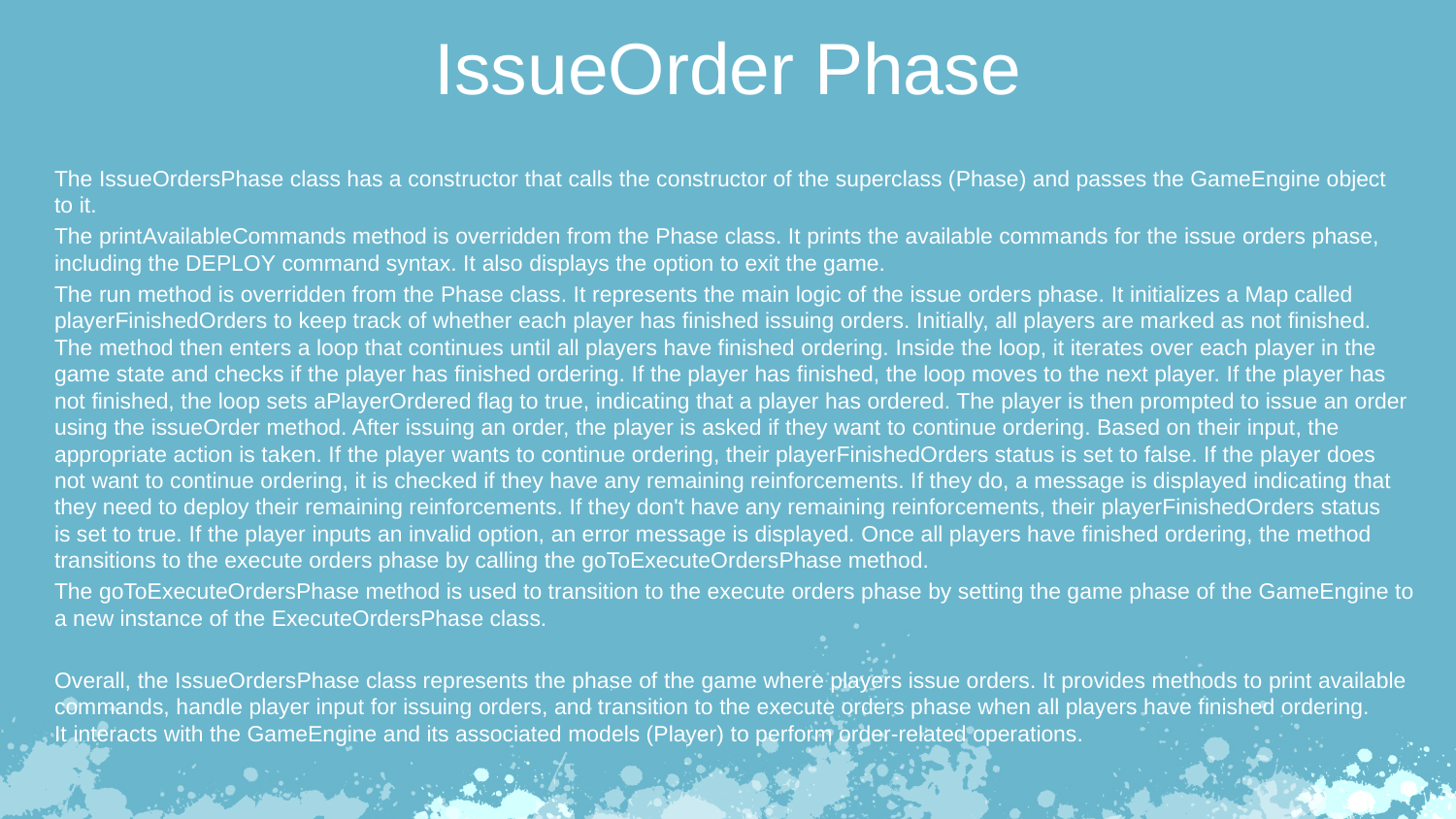

IssueOrder Phase
The IssueOrdersPhase class has a constructor that calls the constructor of the superclass (Phase) and passes the GameEngine object
to it.
The printAvailableCommands method is overridden from the Phase class. It prints the available commands for the issue orders phase,
including the DEPLOY command syntax. It also displays the option to exit the game.
The run method is overridden from the Phase class. It represents the main logic of the issue orders phase. It initializes a Map called
playerFinishedOrders to keep track of whether each player has finished issuing orders. Initially, all players are marked as not finished.
The method then enters a loop that continues until all players have finished ordering. Inside the loop, it iterates over each player in the game state and checks if the player has finished ordering. If the player has finished, the loop moves to the next player. If the player has
not finished, the loop sets aPlayerOrdered flag to true, indicating that a player has ordered. The player is then prompted to issue an order using the issueOrder method. After issuing an order, the player is asked if they want to continue ordering. Based on their input, the
appropriate action is taken. If the player wants to continue ordering, their playerFinishedOrders status is set to false. If the player does
not want to continue ordering, it is checked if they have any remaining reinforcements. If they do, a message is displayed indicating that they need to deploy their remaining reinforcements. If they don't have any remaining reinforcements, their playerFinishedOrders status
is set to true. If the player inputs an invalid option, an error message is displayed. Once all players have finished ordering, the method
transitions to the execute orders phase by calling the goToExecuteOrdersPhase method.
The goToExecuteOrdersPhase method is used to transition to the execute orders phase by setting the game phase of the GameEngine to a new instance of the ExecuteOrdersPhase class.

Overall, the IssueOrdersPhase class represents the phase of the game where players issue orders. It provides methods to print available
commands, handle player input for issuing orders, and transition to the execute orders phase when all players have finished ordering.
It interacts with the GameEngine and its associated models (Player) to perform order-related operations.